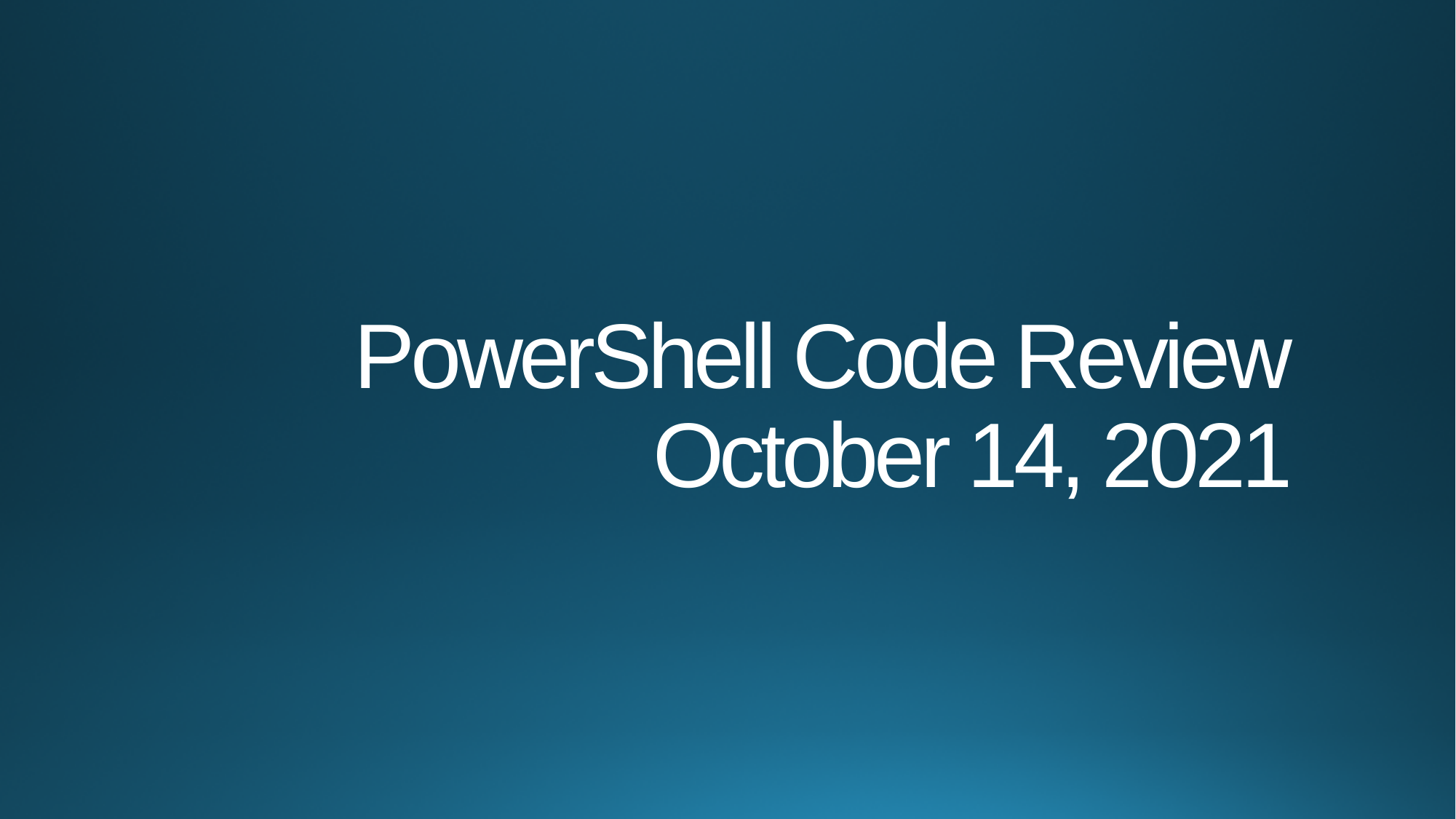

# PowerShell Code Review October 14, 2021